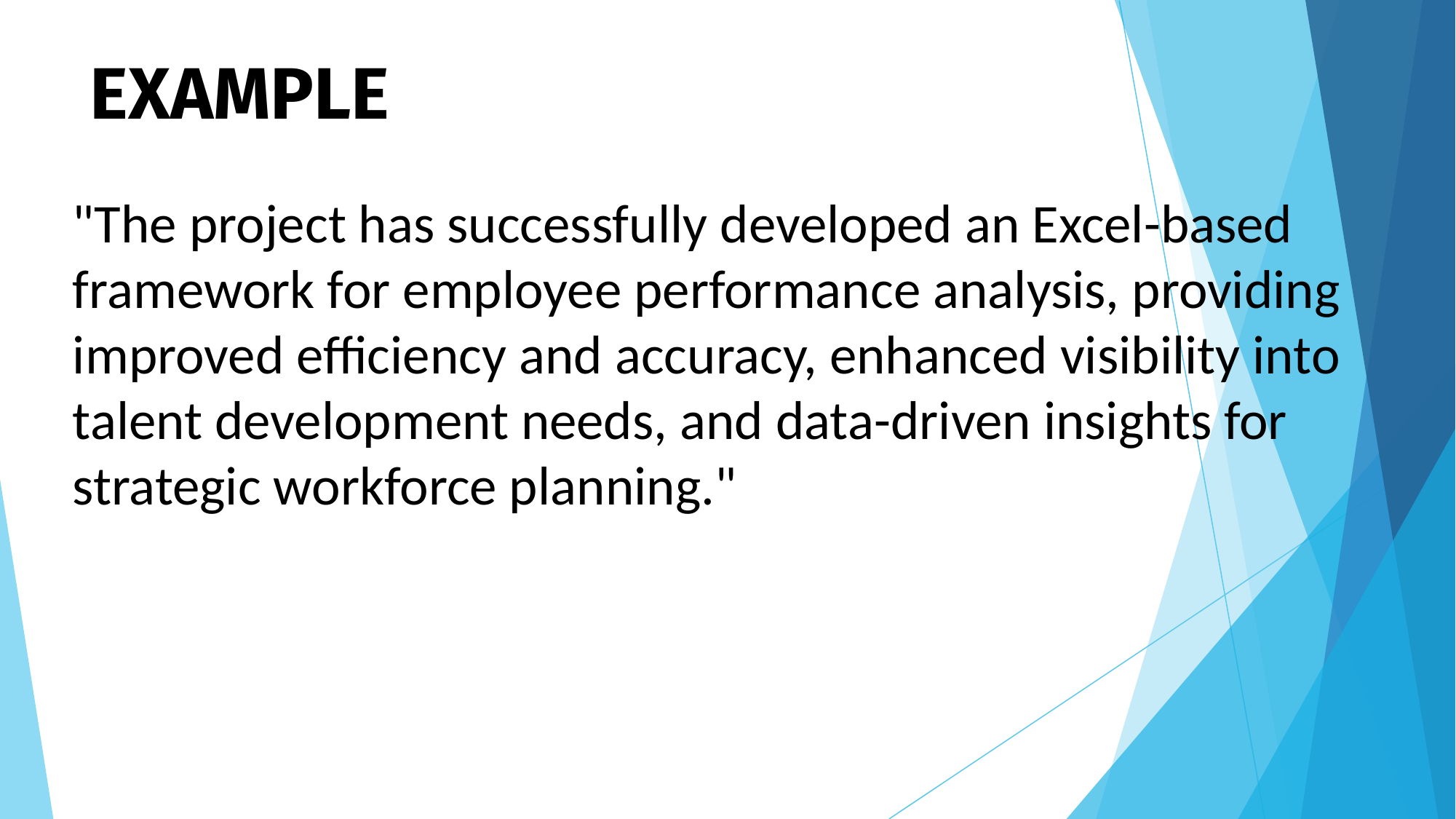

# EXAMPLE
"The project has successfully developed an Excel-based framework for employee performance analysis, providing improved efficiency and accuracy, enhanced visibility into talent development needs, and data-driven insights for strategic workforce planning."